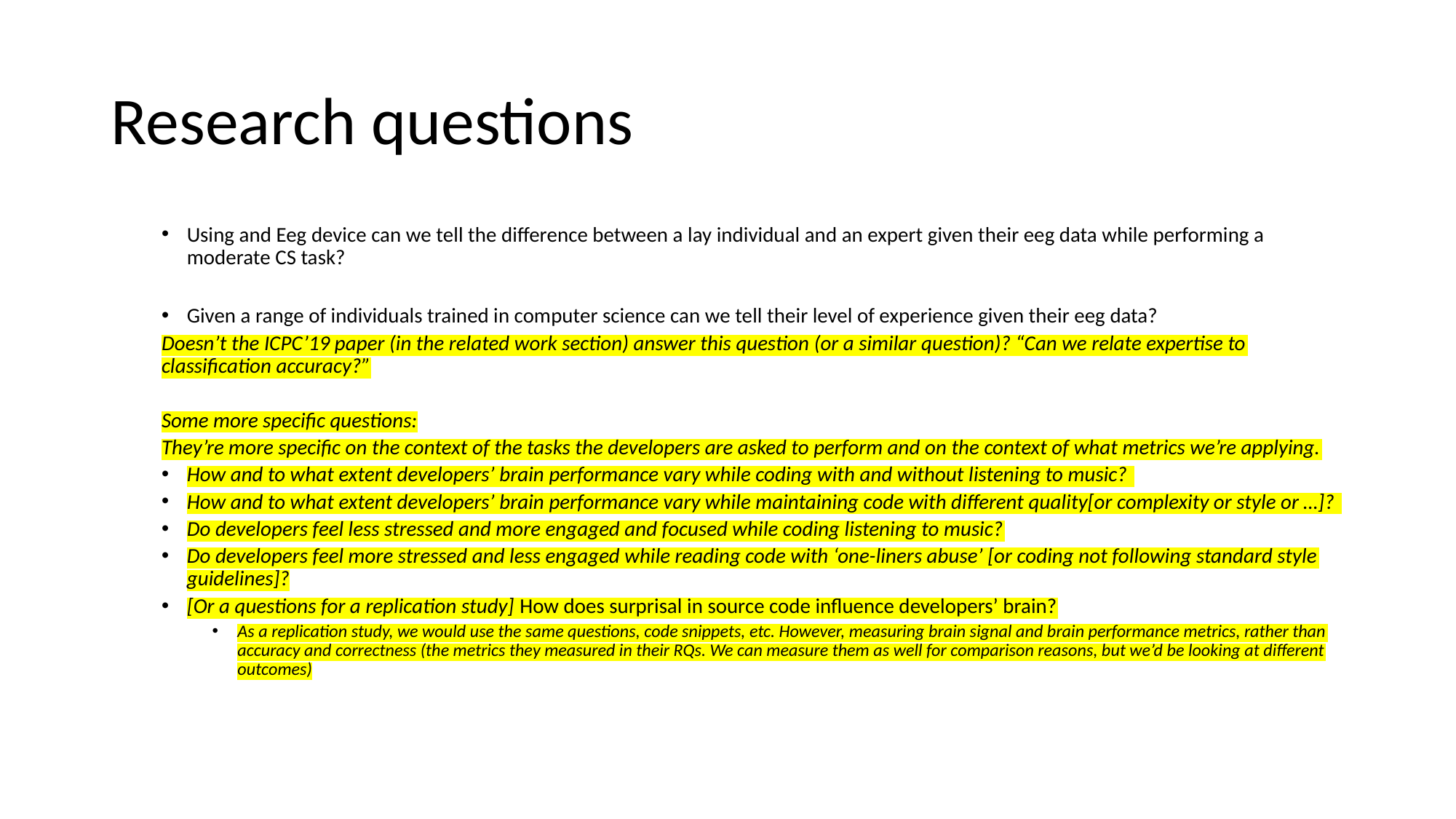

# Research questions
Using and Eeg device can we tell the difference between a lay individual and an expert given their eeg data while performing a moderate CS task?

Given a range of individuals trained in computer science can we tell their level of experience given their eeg data?
Doesn’t the ICPC’19 paper (in the related work section) answer this question (or a similar question)? “Can we relate expertise to classification accuracy?”

Some more specific questions:
They’re more specific on the context of the tasks the developers are asked to perform and on the context of what metrics we’re applying.
How and to what extent developers’ brain performance vary while coding with and without listening to music?
How and to what extent developers’ brain performance vary while maintaining code with different quality[or complexity or style or …]?
Do developers feel less stressed and more engaged and focused while coding listening to music?
Do developers feel more stressed and less engaged while reading code with ‘one-liners abuse’ [or coding not following standard style guidelines]?
[Or a questions for a replication study] How does surprisal in source code influence developers’ brain?
As a replication study, we would use the same questions, code snippets, etc. However, measuring brain signal and brain performance metrics, rather than accuracy and correctness (the metrics they measured in their RQs. We can measure them as well for comparison reasons, but we’d be looking at different outcomes)